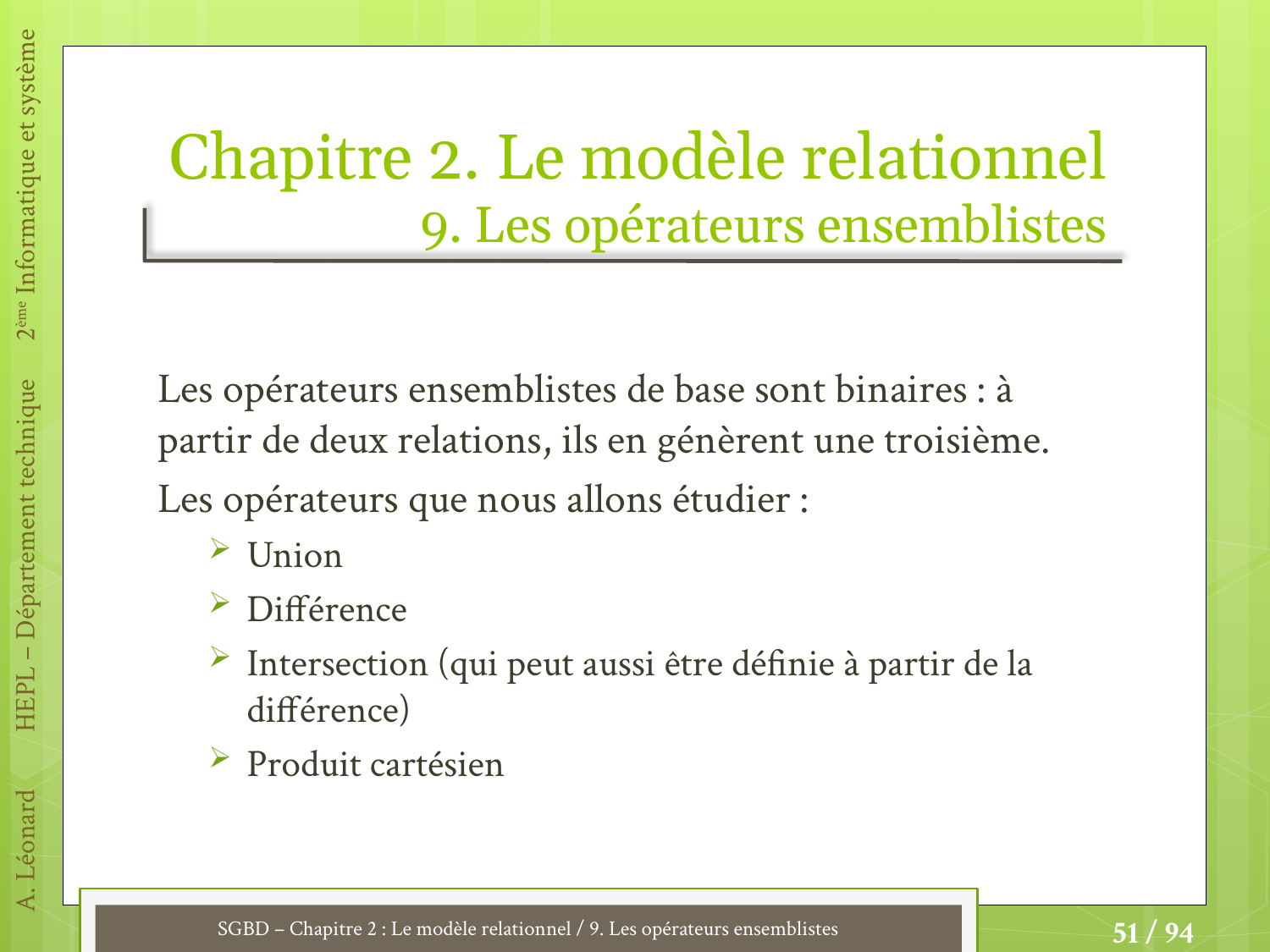

# Chapitre 2. Le modèle relationnel 9. Les opérateurs ensemblistes
Les opérateurs ensemblistes de base sont binaires : à partir de deux relations, ils en génèrent une troisième.
Les opérateurs que nous allons étudier :
Union
Différence
Intersection (qui peut aussi être définie à partir de la différence)
Produit cartésien
SGBD – Chapitre 2 : Le modèle relationnel / 9. Les opérateurs ensemblistes